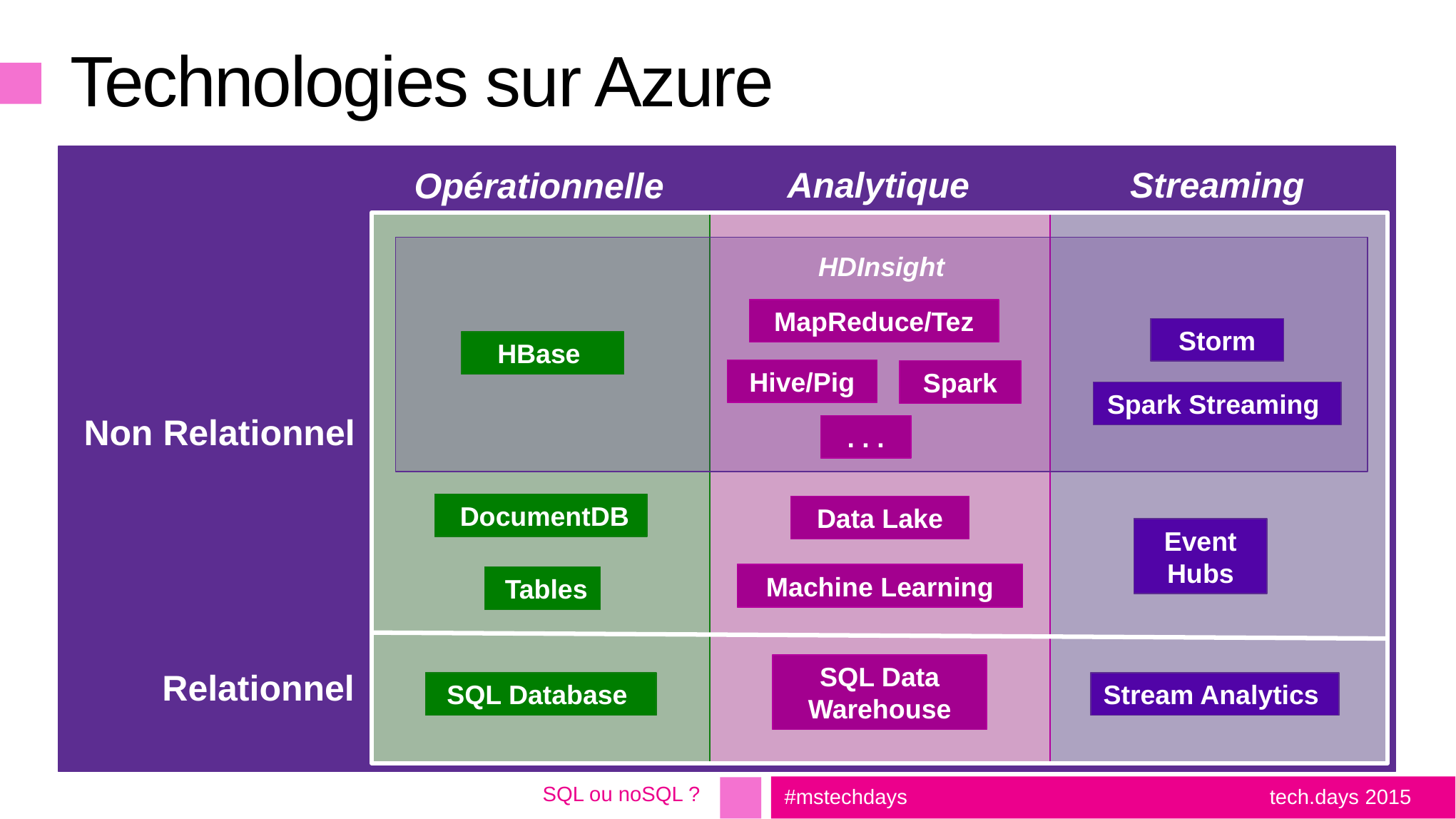

# Technologies sur Azure

Streaming

Analytique

Opérationnelle

HDInsight
MapReduce/Tez
Storm
HBase
Hive/Pig
Spark
Spark Streaming
Non Relationnel

Relationnel

. . .
 DocumentDB
Data Lake
Event Hubs
Machine Learning
 Tables
SQL Data Warehouse
Stream Analytics
SQL Database
SQL ou noSQL ?